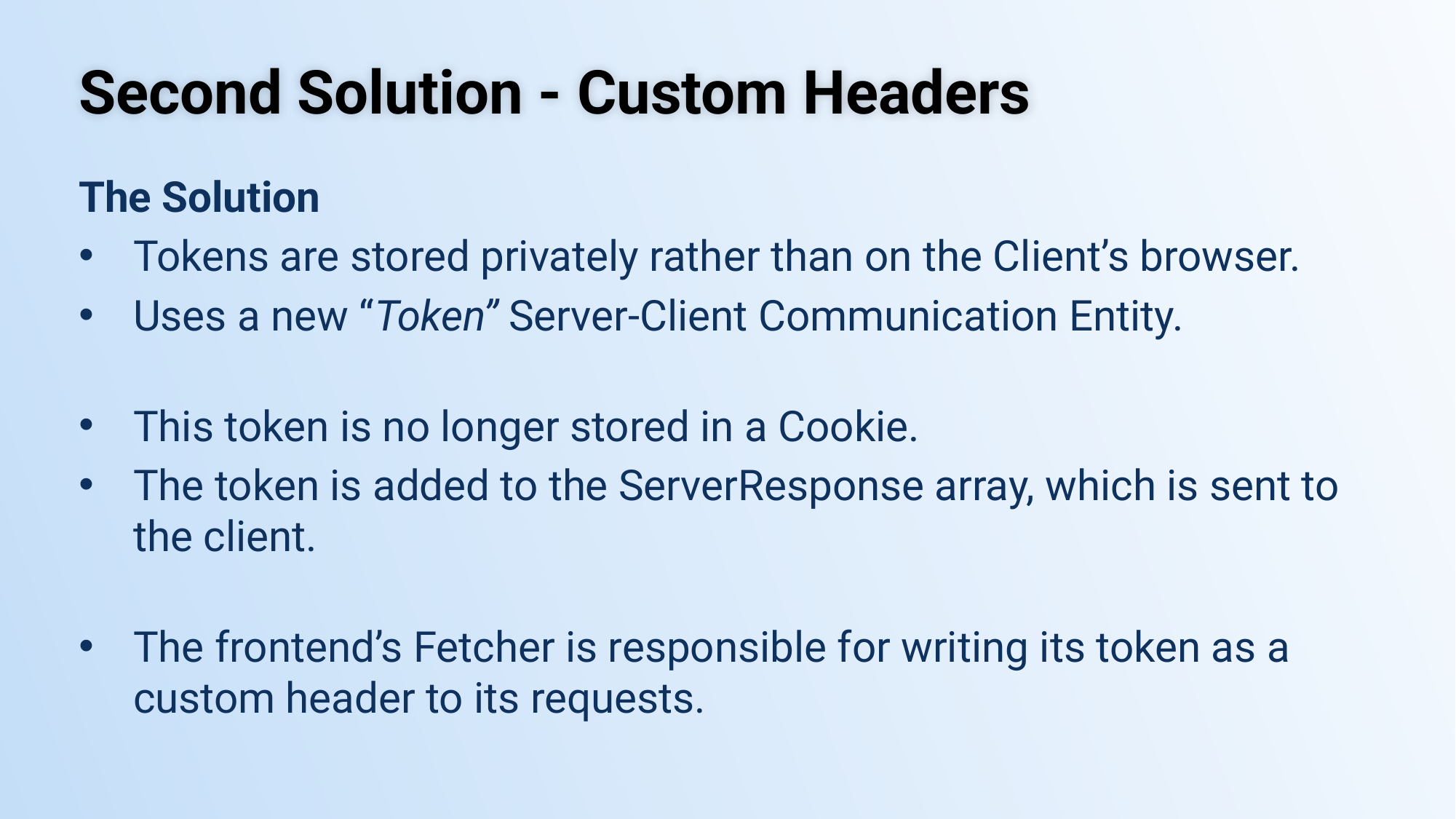

# Second Solution - Custom Headers
The Solution
Tokens are stored privately rather than on the Client’s browser.
Uses a new “Token” Server-Client Communication Entity.
This token is no longer stored in a Cookie.
The token is added to the ServerResponse array, which is sent to the client.
The frontend’s Fetcher is responsible for writing its token as a custom header to its requests.